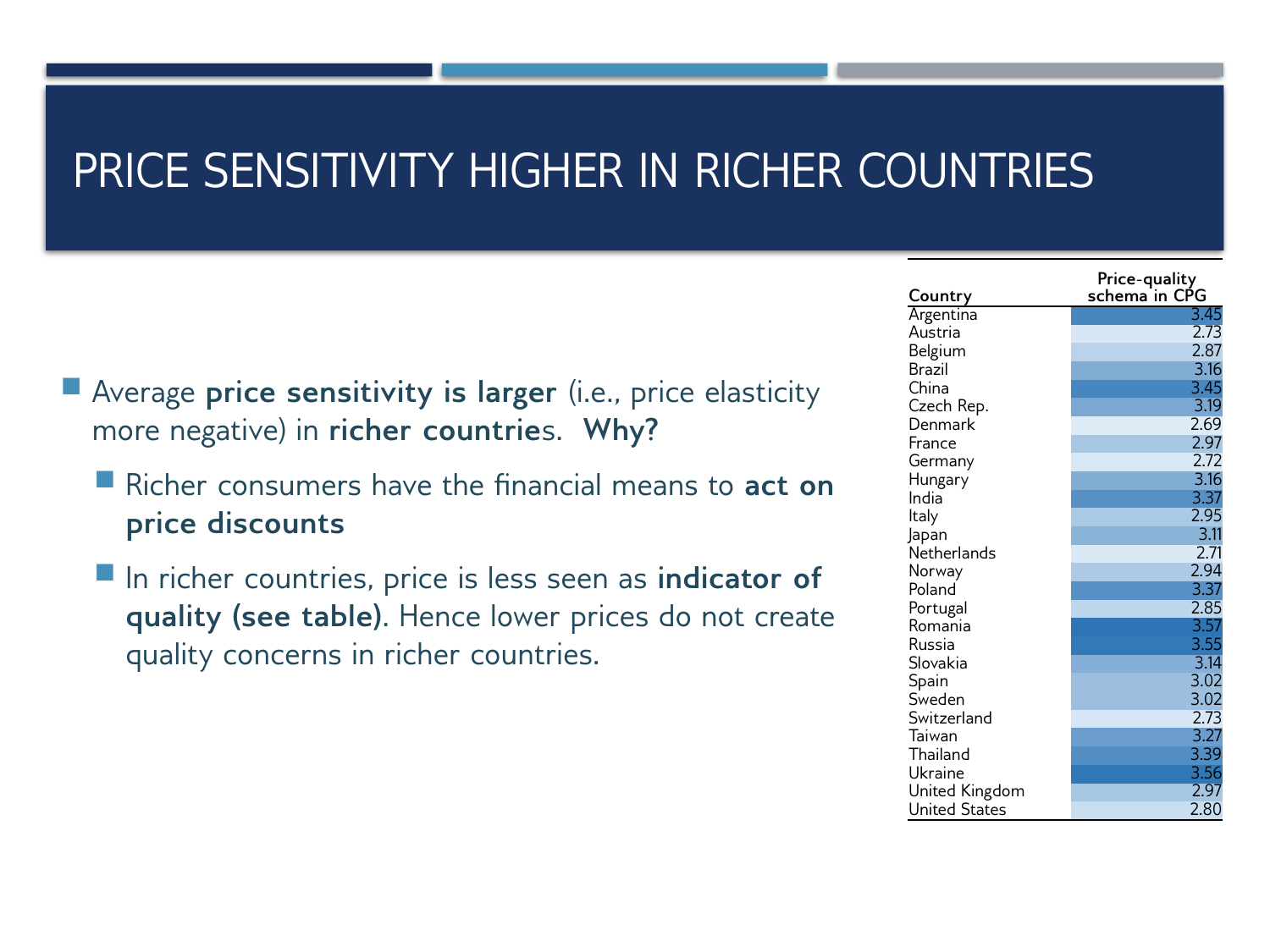

# Price sensitivity higher in richer countries
| Country | Price-quality schema in CPG |
| --- | --- |
| Argentina | 3.45 |
| Austria | 2.73 |
| Belgium | 2.87 |
| Brazil | 3.16 |
| China | 3.45 |
| Czech Rep. | 3.19 |
| Denmark | 2.69 |
| France | 2.97 |
| Germany | 2.72 |
| Hungary | 3.16 |
| India | 3.37 |
| Italy | 2.95 |
| Japan | 3.11 |
| Netherlands | 2.71 |
| Norway | 2.94 |
| Poland | 3.37 |
| Portugal | 2.85 |
| Romania | 3.57 |
| Russia | 3.55 |
| Slovakia | 3.14 |
| Spain | 3.02 |
| Sweden | 3.02 |
| Switzerland | 2.73 |
| Taiwan | 3.27 |
| Thailand | 3.39 |
| Ukraine | 3.56 |
| United Kingdom | 2.97 |
| United States | 2.80 |
Average price sensitivity is larger (i.e., price elasticity more negative) in richer countries.  Why?
Richer consumers have the financial means to act on price discounts
In richer countries, price is less seen as indicator of quality (see table). Hence lower prices do not create quality concerns in richer countries.